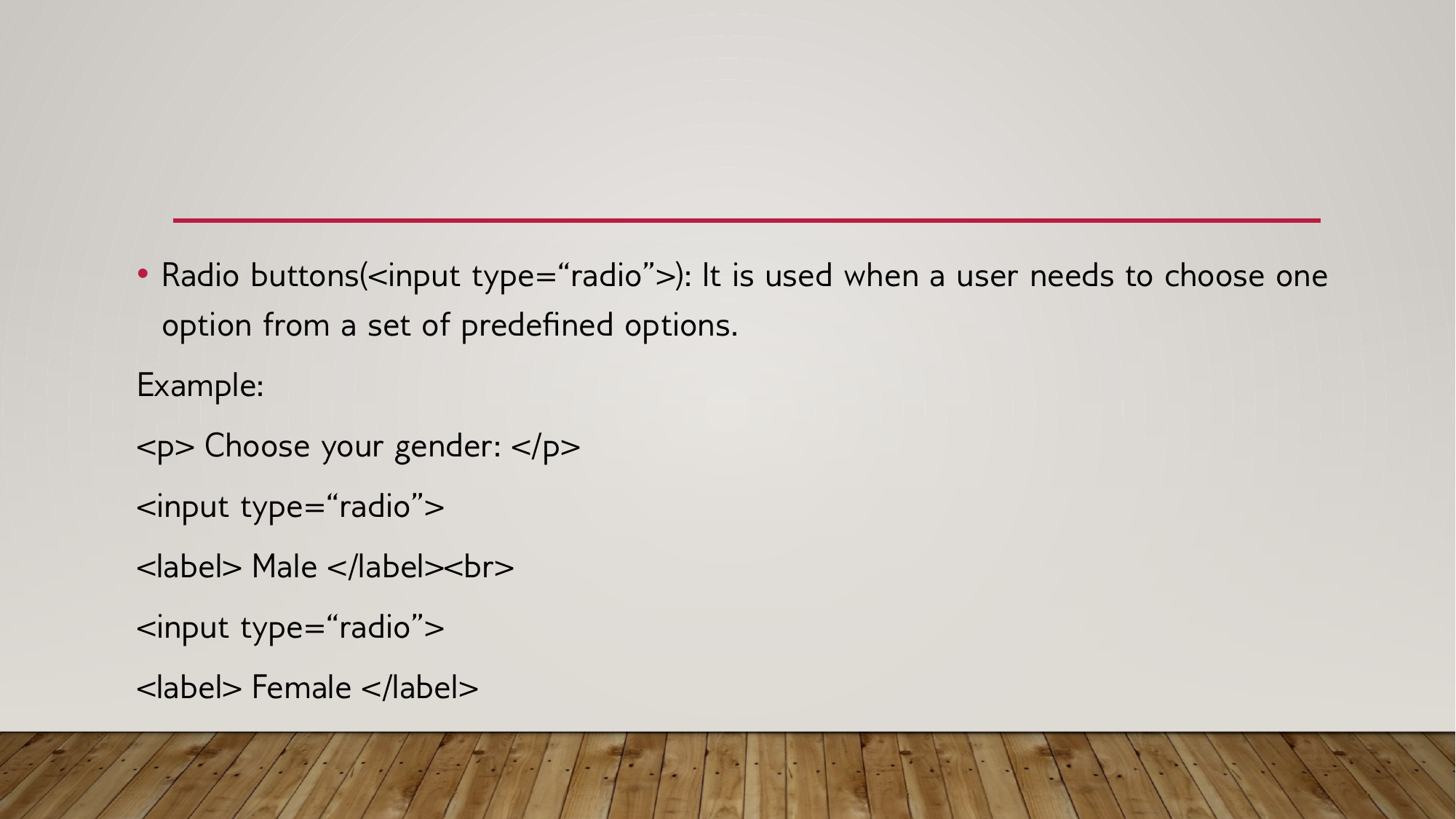

Radio buttons(<input type=“radio”>): It is used when a user needs to choose one option from a set of predefined options.
Example:
<p> Choose your gender: </p>
<input type=“radio”>
<label> Male </label><br>
<input type=“radio”>
<label> Female </label>